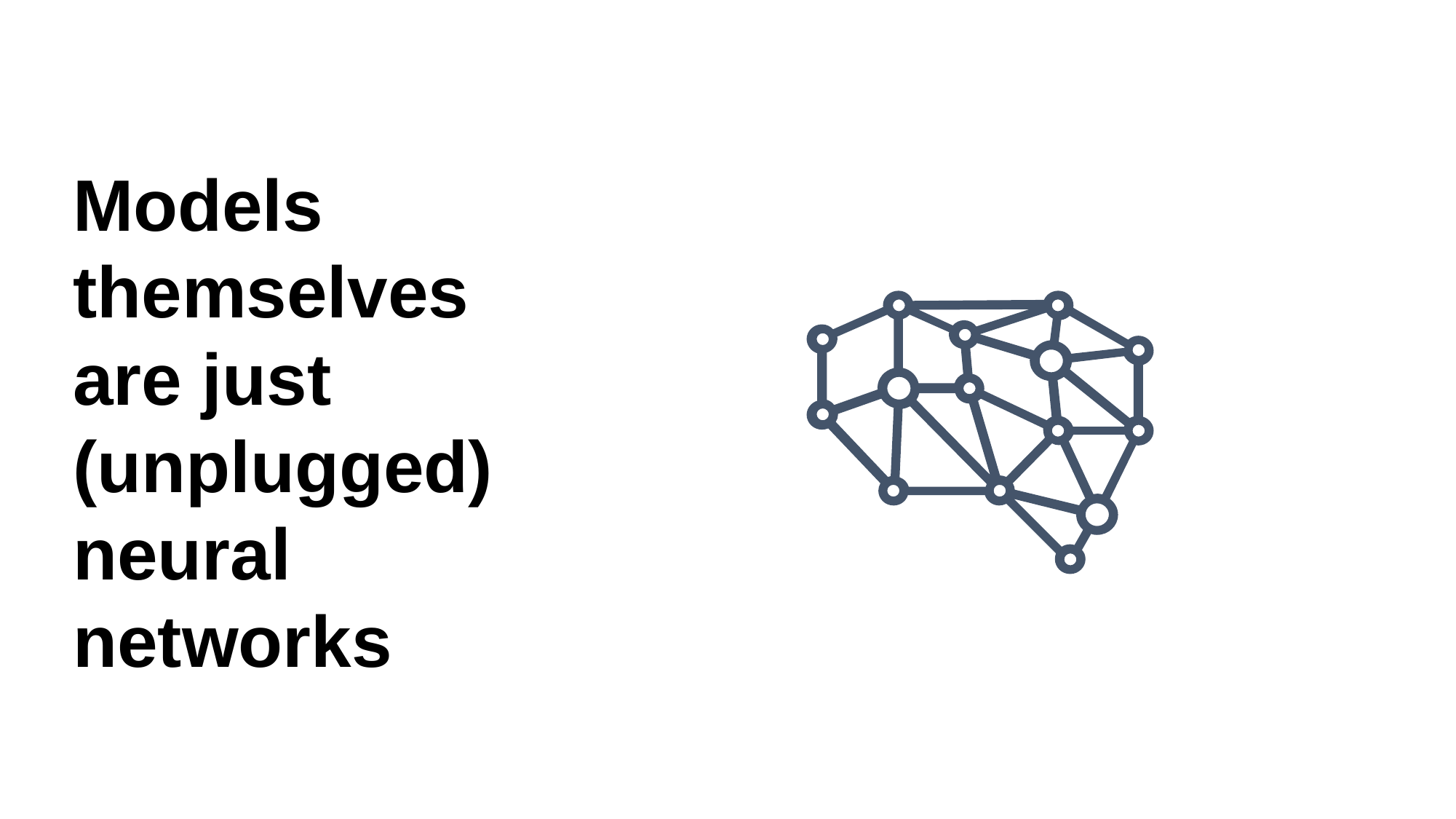

# Models themselves are just (unplugged) neural networks